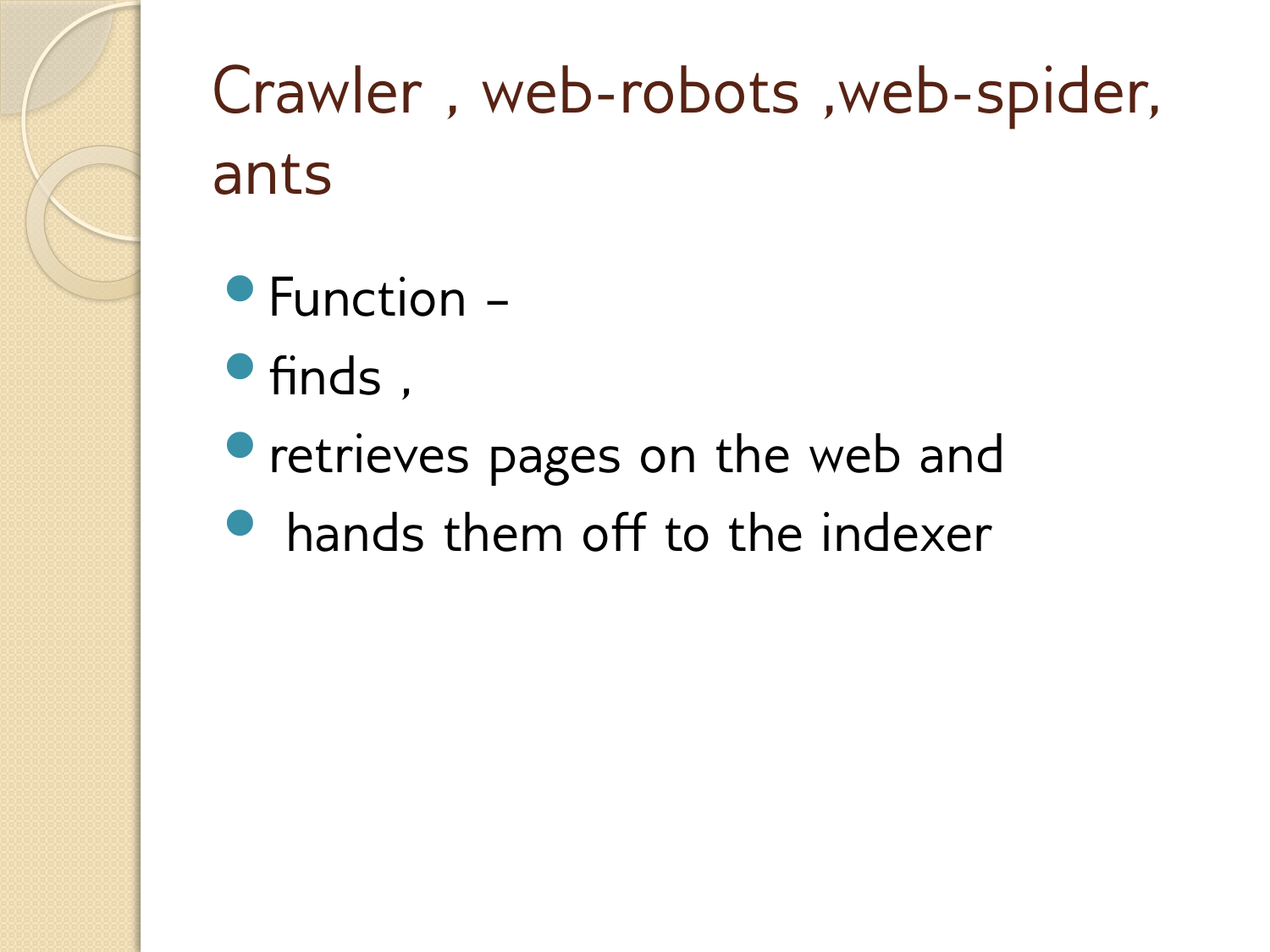

# Crawler , web-robots ,web-spider, ants
Function –
finds ,
retrieves pages on the web and
 hands them off to the indexer